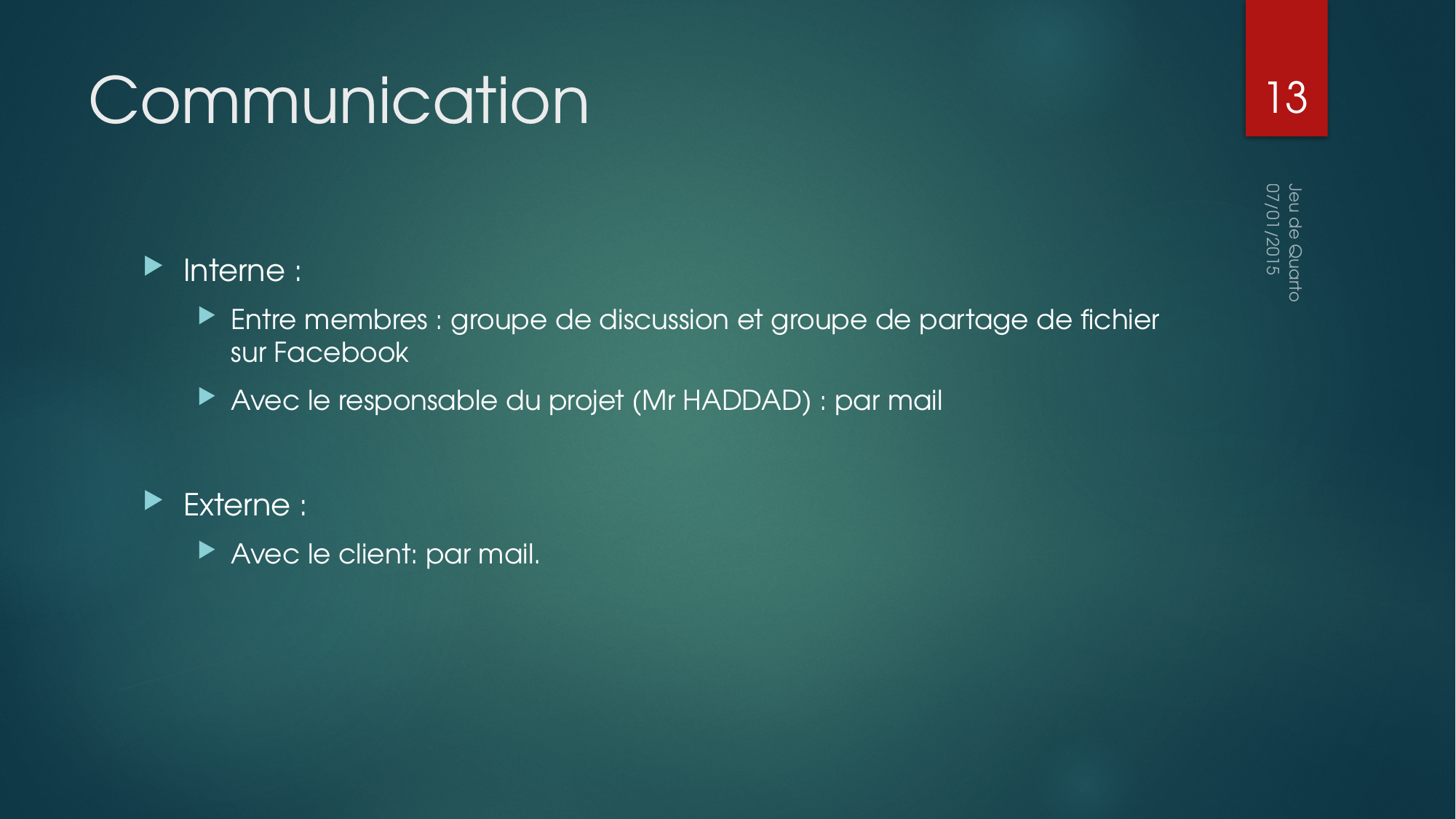

13
# Communication
07/01/2015
Interne :
Entre membres : groupe de discussion et groupe de partage de fichier sur Facebook
Avec le responsable du projet (Mr HADDAD) : par mail

Externe :
Avec le client: par mail.

Jeu de Quarto